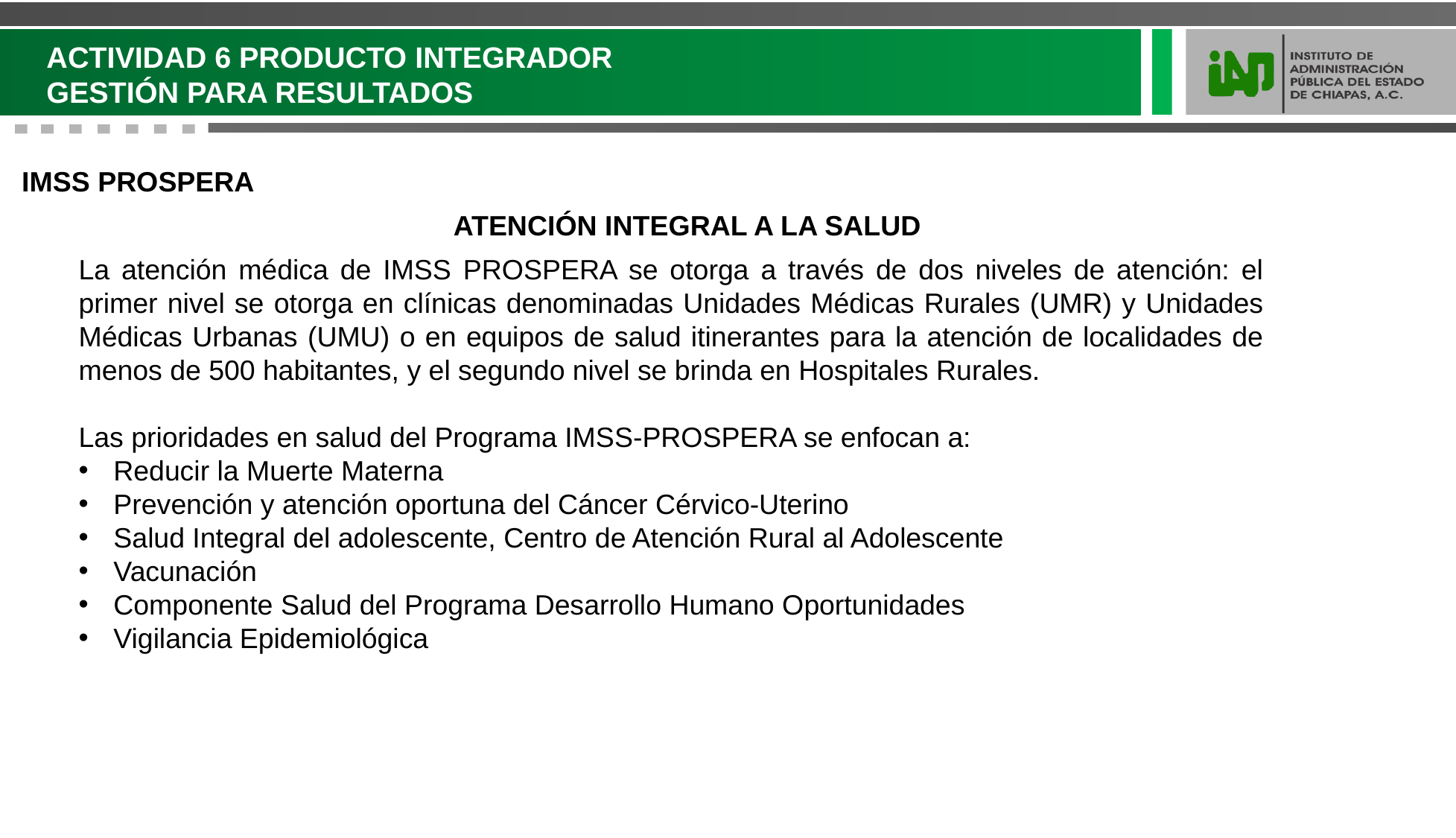

ACTIVIDAD 6 PRODUCTO INTEGRADOR
GESTIÓN PARA RESULTADOS
IMSS PROSPERA
ATENCIÓN INTEGRAL A LA SALUD
La atención médica de IMSS PROSPERA se otorga a través de dos niveles de atención: el primer nivel se otorga en clínicas denominadas Unidades Médicas Rurales (UMR) y Unidades Médicas Urbanas (UMU) o en equipos de salud itinerantes para la atención de localidades de menos de 500 habitantes, y el segundo nivel se brinda en Hospitales Rurales.

Las prioridades en salud del Programa IMSS-PROSPERA se enfocan a:
Reducir la Muerte Materna
Prevención y atención oportuna del Cáncer Cérvico-Uterino
Salud Integral del adolescente, Centro de Atención Rural al Adolescente
Vacunación
Componente Salud del Programa Desarrollo Humano Oportunidades
Vigilancia Epidemiológica